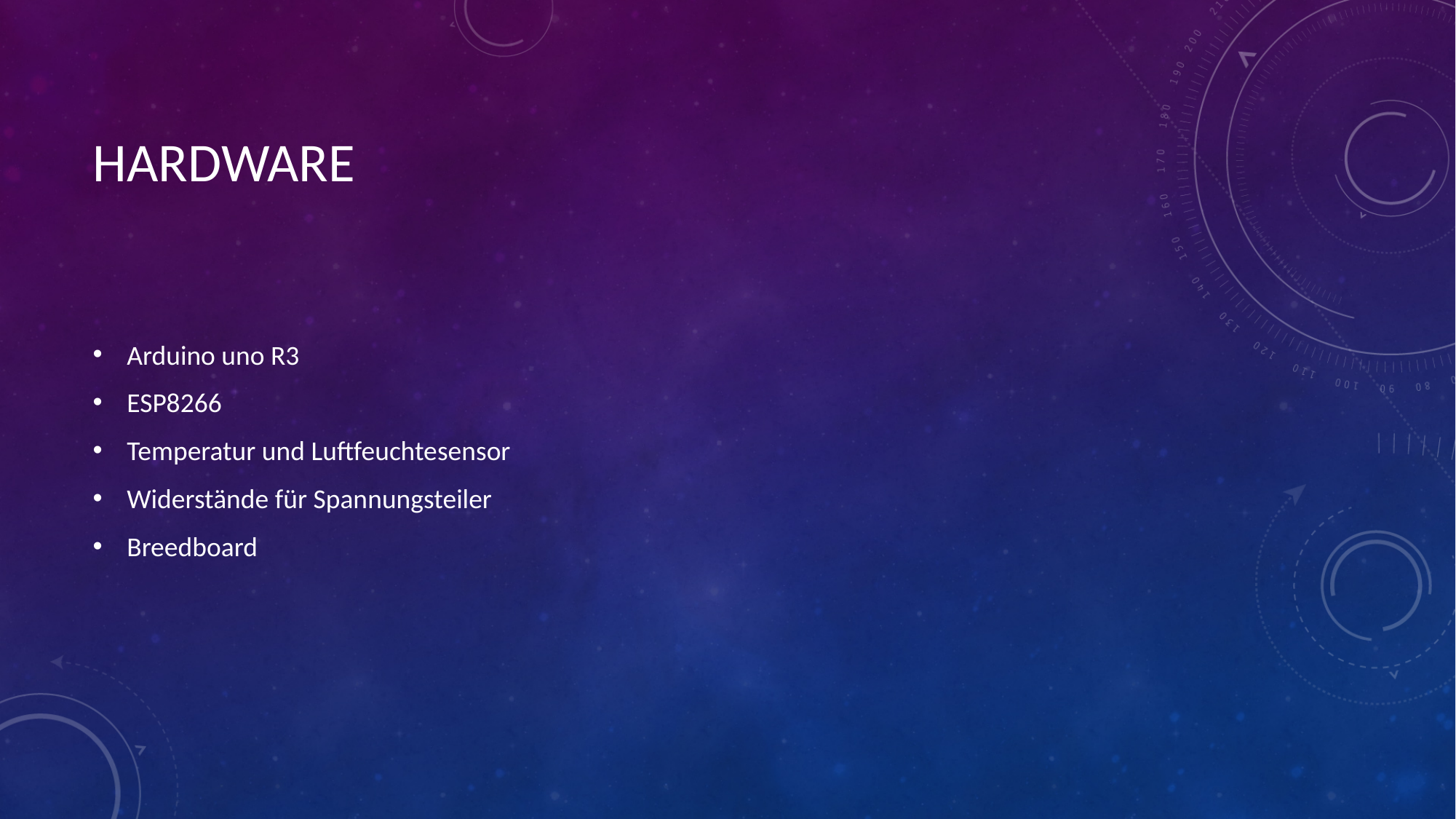

# Hardware
Arduino uno R3
ESP8266
Temperatur und Luftfeuchtesensor
Widerstände für Spannungsteiler
Breedboard